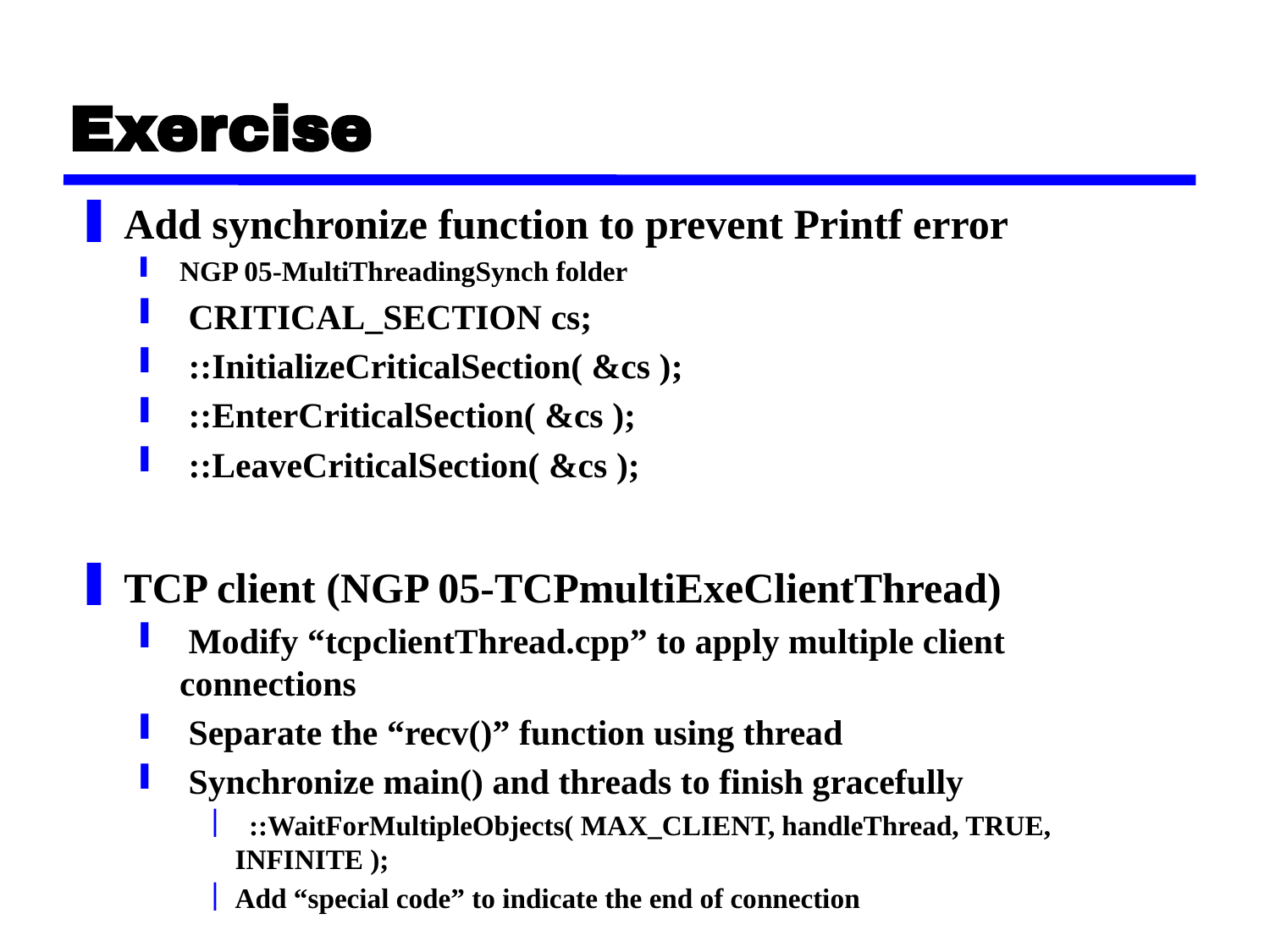

# Exercise
Add synchronize function to prevent Printf error
NGP 05-MultiThreadingSynch folder
 CRITICAL_SECTION cs;
 ::InitializeCriticalSection( &cs );
 ::EnterCriticalSection( &cs );
 ::LeaveCriticalSection( &cs );

TCP client (NGP 05-TCPmultiExeClientThread)
 Modify “tcpclientThread.cpp” to apply multiple client connections
 Separate the “recv()” function using thread
 Synchronize main() and threads to finish gracefully
  ::WaitForMultipleObjects( MAX_CLIENT, handleThread, TRUE, INFINITE );
Add “special code” to indicate the end of connection